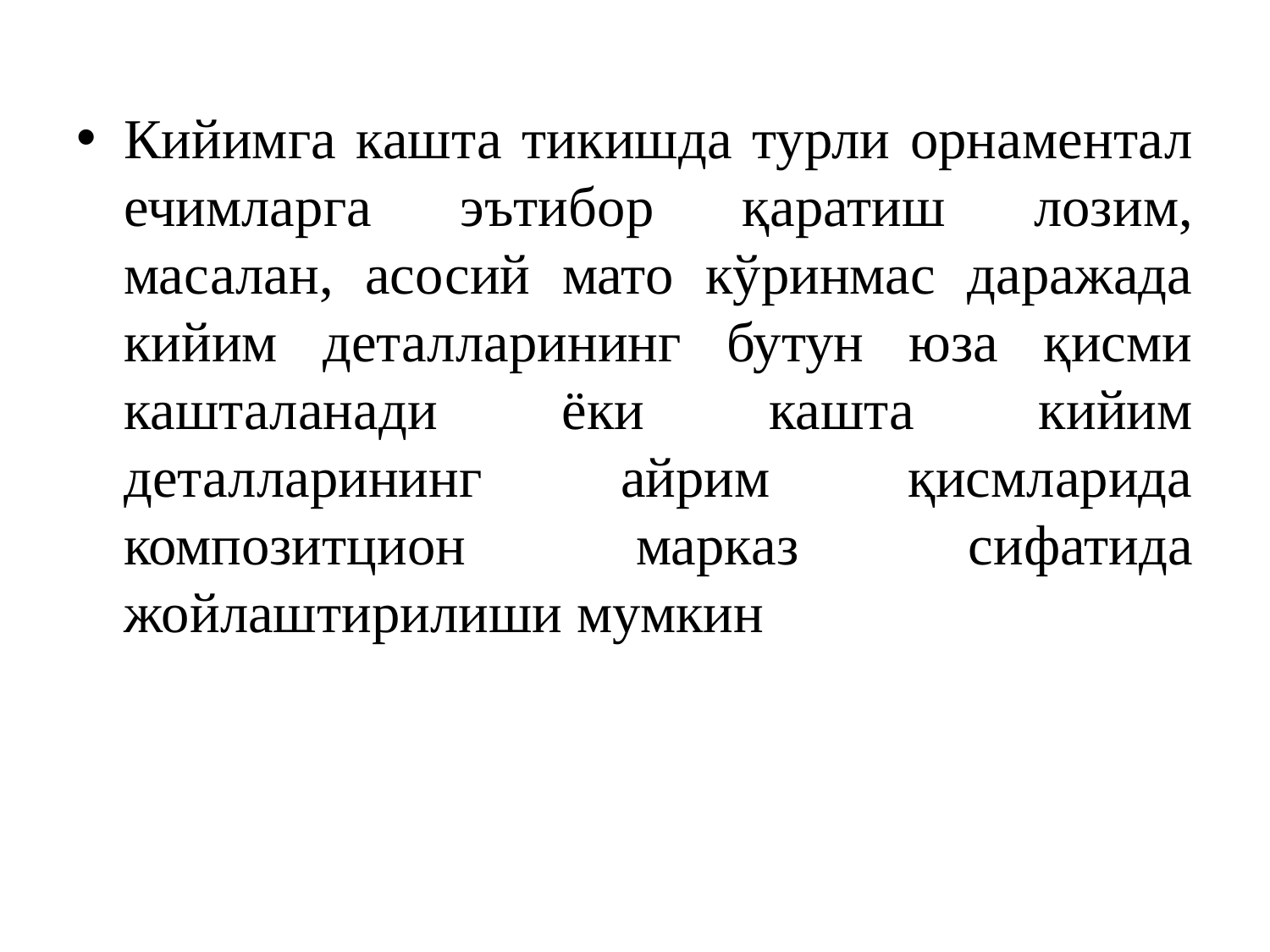

Кийимга кашта тикишда турли орнаментал ечимларга эътибор қаратиш лозим, масалан, асосий мато кўринмас даражада кийим деталларининг бутун юза қисми кашталанади ёки кашта кийим деталларининг айрим қисмларида композитцион марказ сифатида жойлаштирилиши мумкин